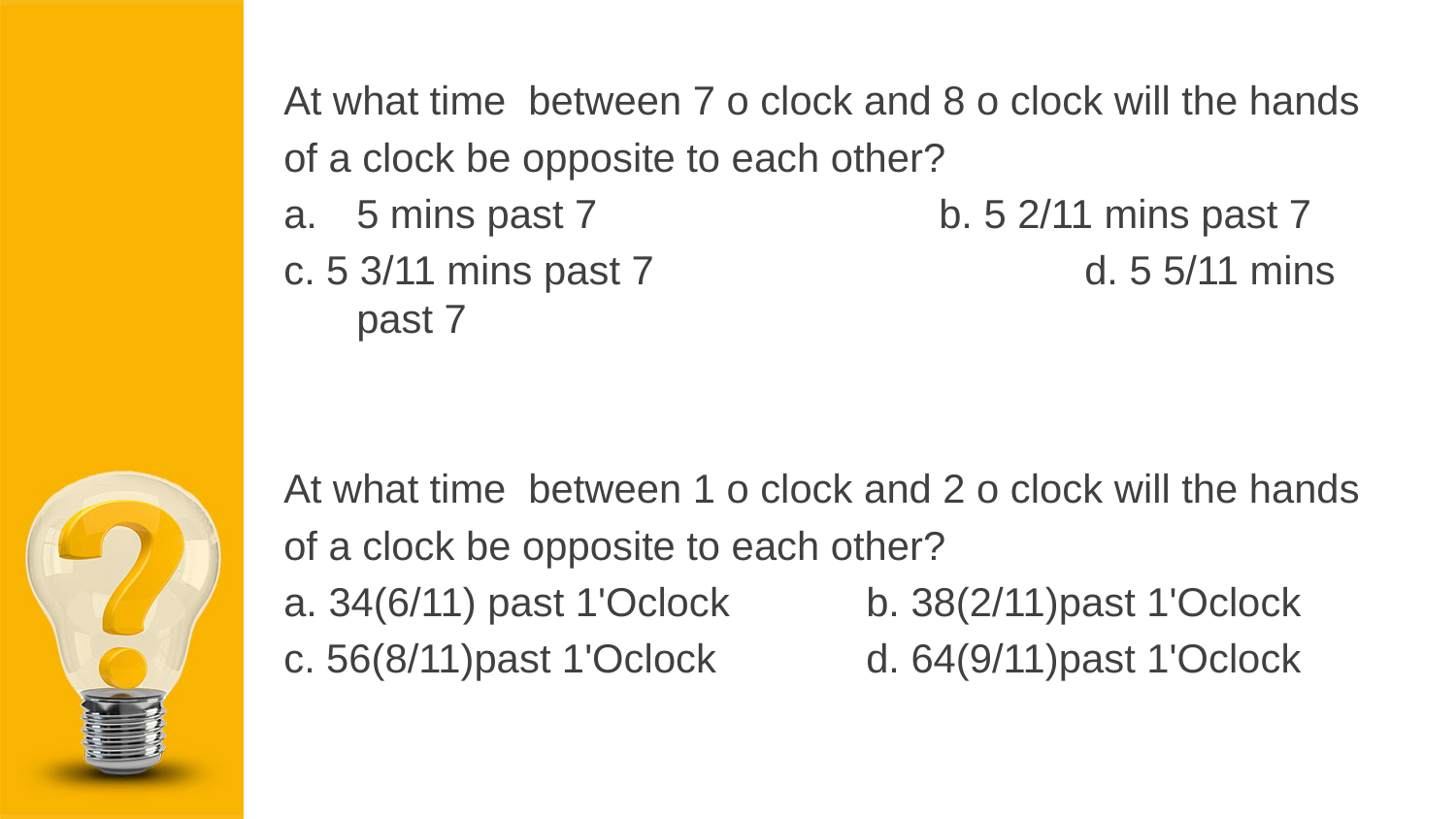

At what time  between 7 o clock and 8 o clock will the hands
of a clock be opposite to each other?
5 mins past 7			b. 5 2/11 mins past 7
c. 5 3/11 mins past 7			d. 5 5/11 mins past 7

At what time  between 1 o clock and 2 o clock will the hands
of a clock be opposite to each other?
a. 34(6/11) past 1'Oclock	b. 38(2/11)past 1'Oclock
c. 56(8/11)past 1'Oclock		d. 64(9/11)past 1'Oclock